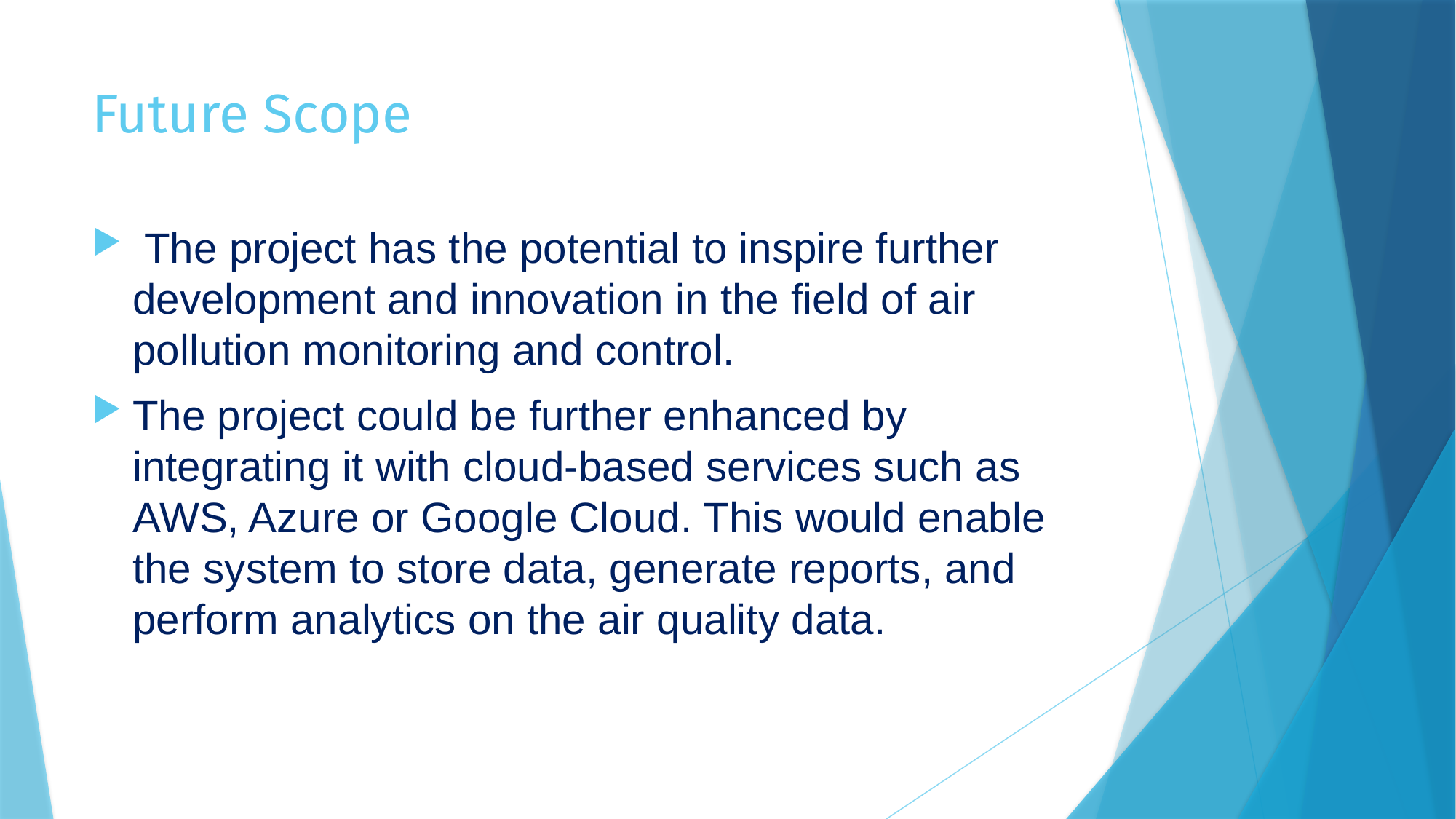

# Future Scope
 The project has the potential to inspire further development and innovation in the field of air pollution monitoring and control.
The project could be further enhanced by integrating it with cloud-based services such as AWS, Azure or Google Cloud. This would enable the system to store data, generate reports, and perform analytics on the air quality data.